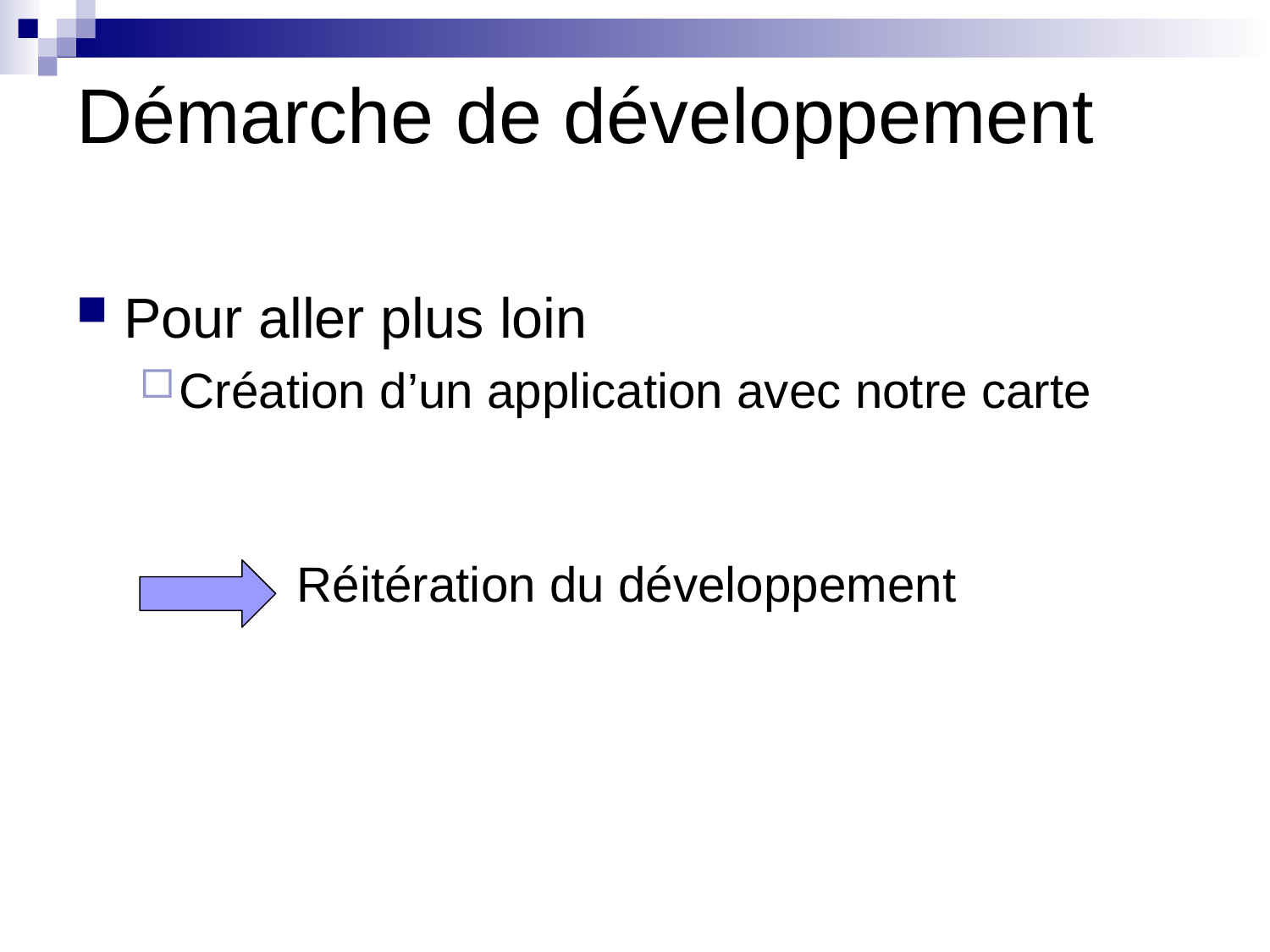

# Démarche de développement
Pour aller plus loin
Création d’un application avec notre carte

Réitération du développement